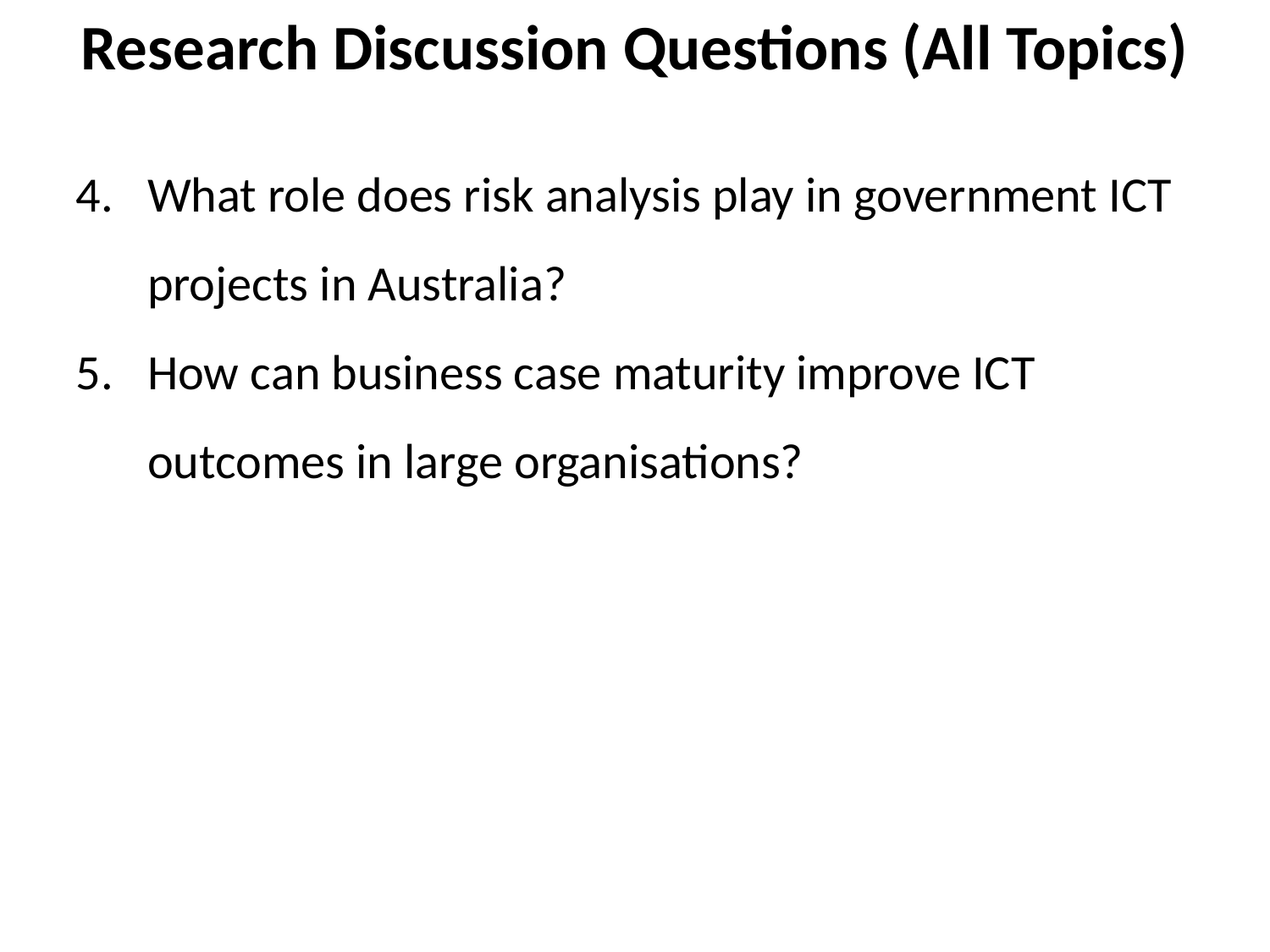

Research Discussion Questions (All Topics)
What role does risk analysis play in government ICT projects in Australia?
How can business case maturity improve ICT outcomes in large organisations?